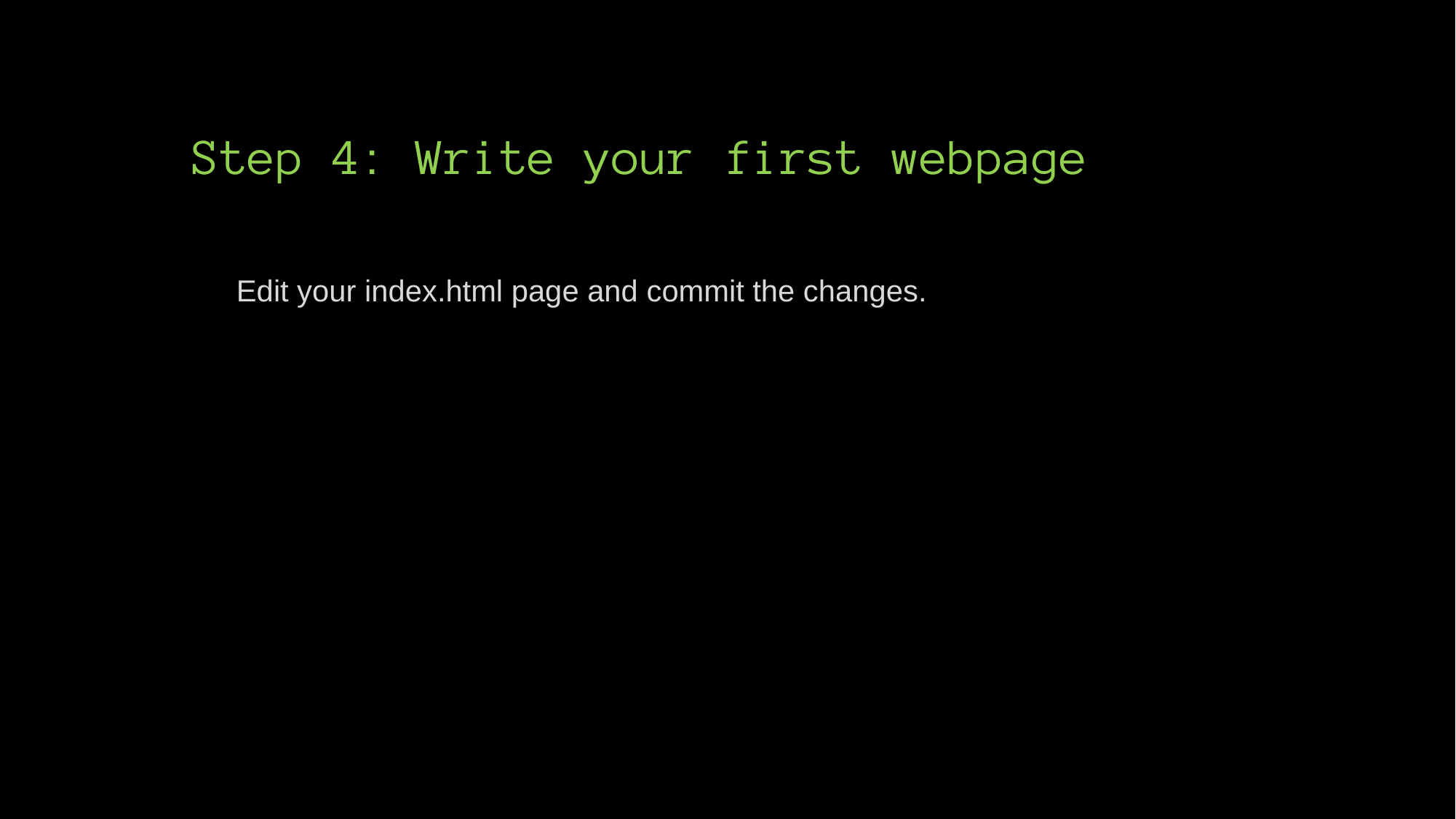

# Step 4: Write your first webpage

Edit your index.html page and commit the changes.